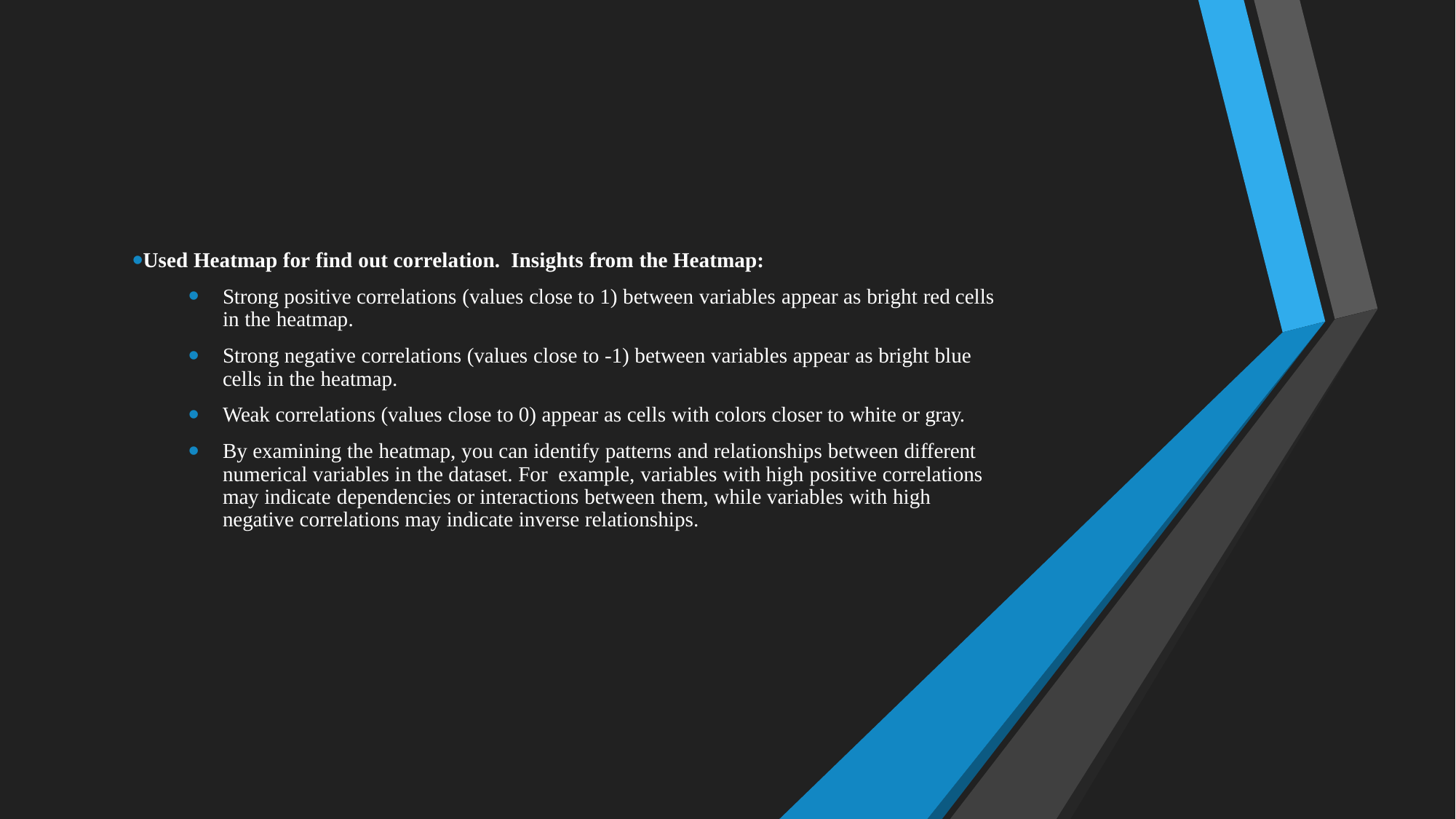

Used Heatmap for find out correlation.  Insights from the Heatmap:
Strong positive correlations (values close to 1) between variables appear as bright red cells in the heatmap.
Strong negative correlations (values close to -1) between variables appear as bright blue cells in the heatmap.
Weak correlations (values close to 0) appear as cells with colors closer to white or gray.
By examining the heatmap, you can identify patterns and relationships between different numerical variables in the dataset. For  example, variables with high positive correlations may indicate dependencies or interactions between them, while variables with high  negative correlations may indicate inverse relationships.